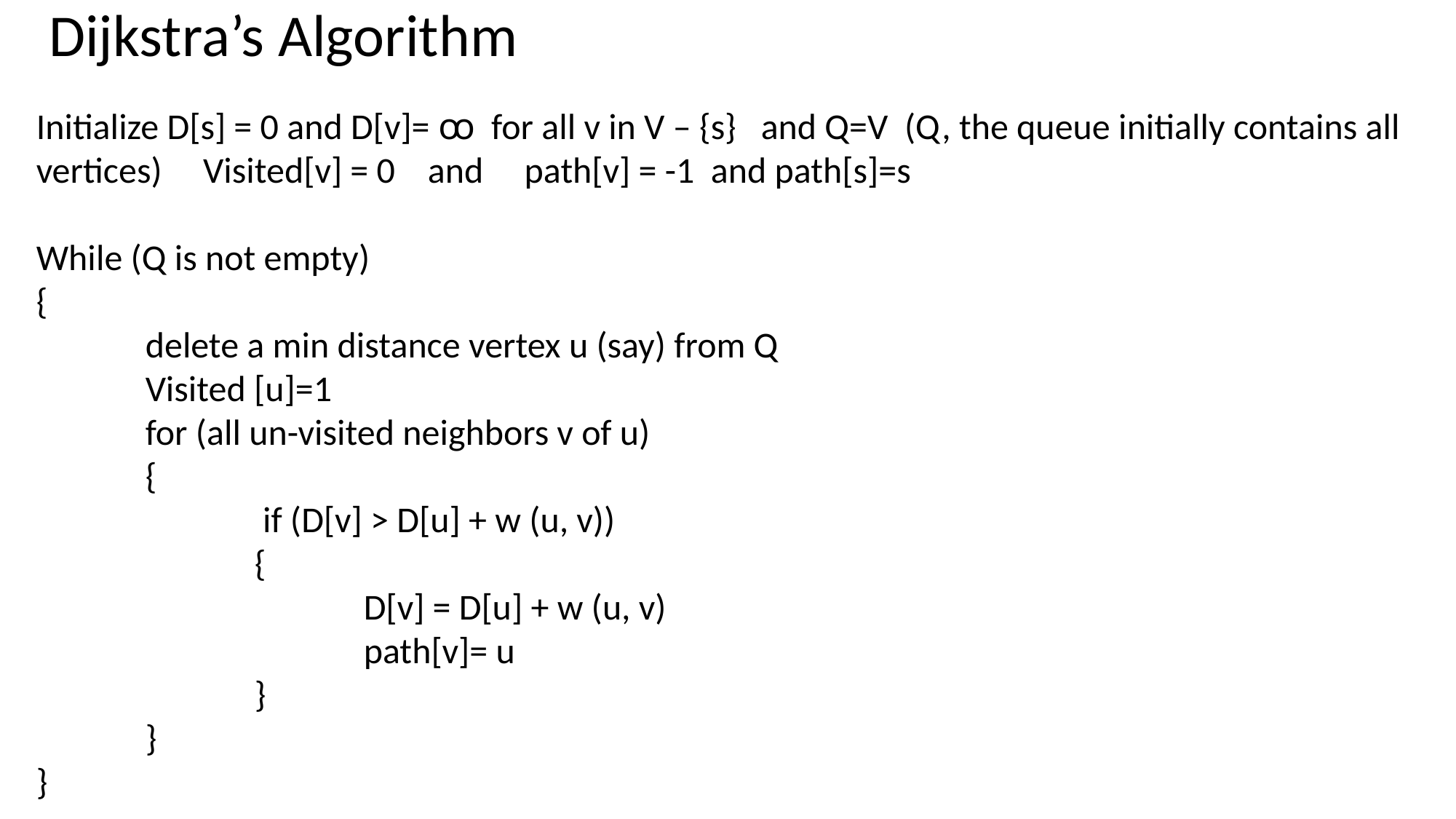

# Dijkstra’s Algorithm
Initialize D[s] = 0 and D[v]= ꚙ  for all v in V – {s}   and Q=V  (Q, the queue initially contains all vertices)     Visited[v] = 0    and     path[v] = -1  and path[s]=s

While (Q is not empty)
{
	delete a min distance vertex u (say) from Q
	Visited [u]=1
	for (all un-visited neighbors v of u)
	{
		 if (D[v] > D[u] + w (u, v))
		{
			D[v] = D[u] + w (u, v)
			path[v]= u
		}
	}
}